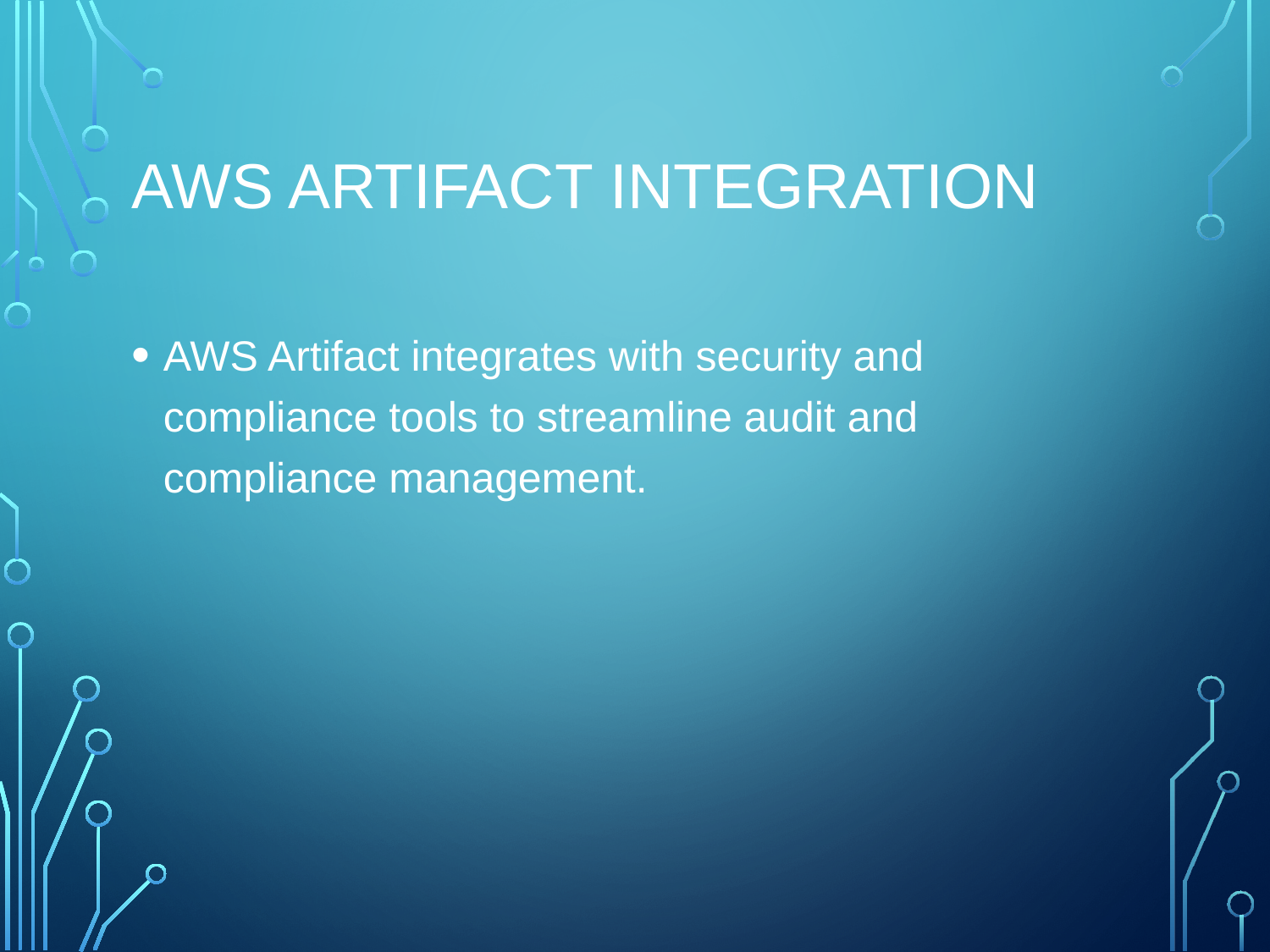

# AWS Artifact Integration
AWS Artifact integrates with security and compliance tools to streamline audit and compliance management.